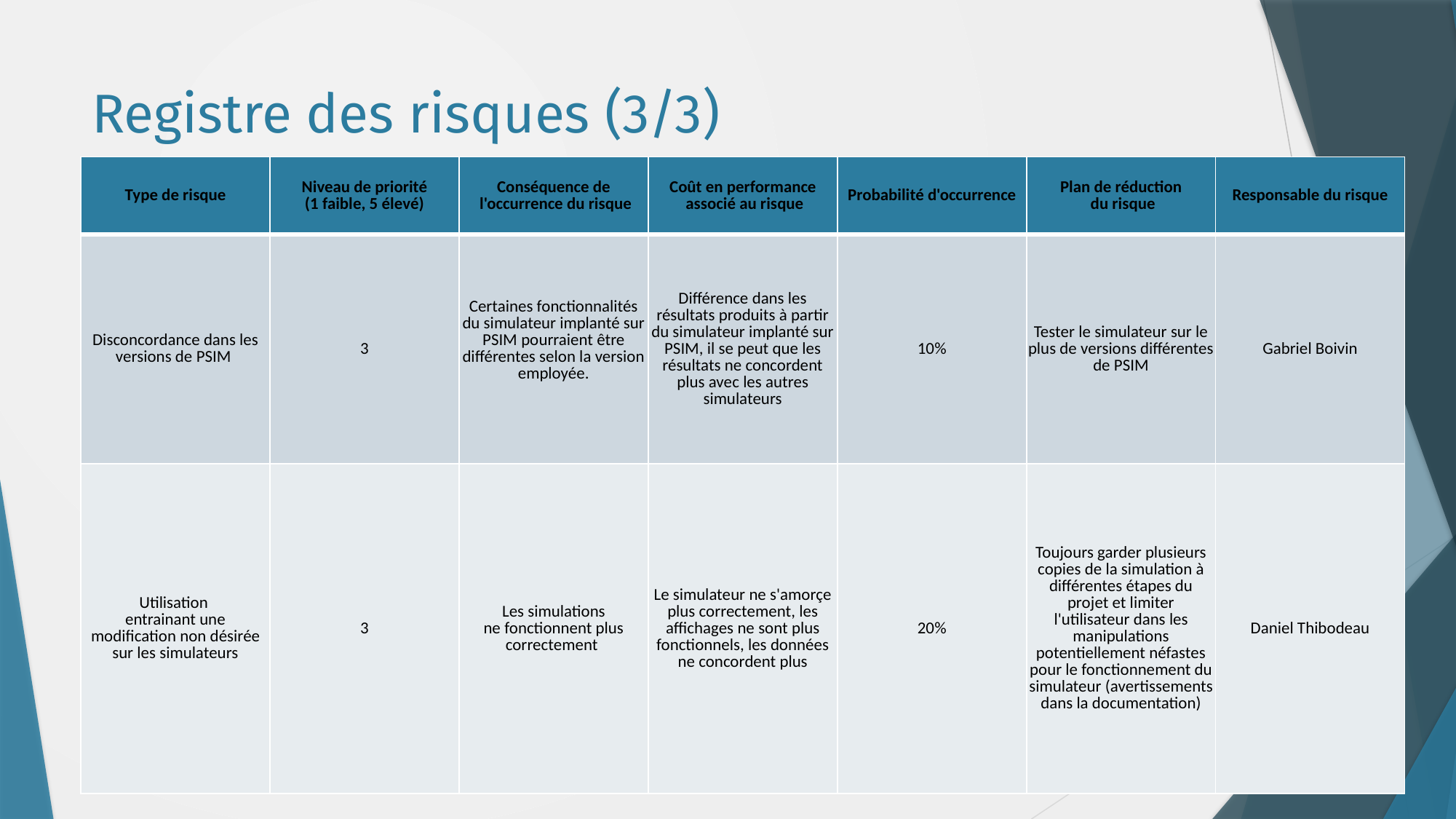

# Registre des risques (3/3)
| Type de risque | Niveau de priorité (1 faible, 5 élevé) | Conséquence de l'occurrence du risque | Coût en performance associé au risque | Probabilité d'occurrence | Plan de réduction du risque | Responsable du risque |
| --- | --- | --- | --- | --- | --- | --- |
| Disconcordance dans les versions de PSIM | 3 | Certaines fonctionnalités du simulateur implanté sur PSIM pourraient être différentes selon la version employée. | Différence dans les résultats produits à partir du simulateur implanté sur PSIM, il se peut que les résultats ne concordent plus avec les autres simulateurs | 10% | Tester le simulateur sur le plus de versions différentes de PSIM | Gabriel Boivin |
| Utilisation entrainant une modification non désirée sur les simulateurs | 3 | Les simulations ne fonctionnent plus correctement | Le simulateur ne s'amorçe plus correctement, les affichages ne sont plus fonctionnels, les données ne concordent plus | 20% | Toujours garder plusieurs copies de la simulation à différentes étapes du projet et limiter l'utilisateur dans les manipulations potentiellement néfastes pour le fonctionnement du simulateur (avertissements dans la documentation) | Daniel Thibodeau |